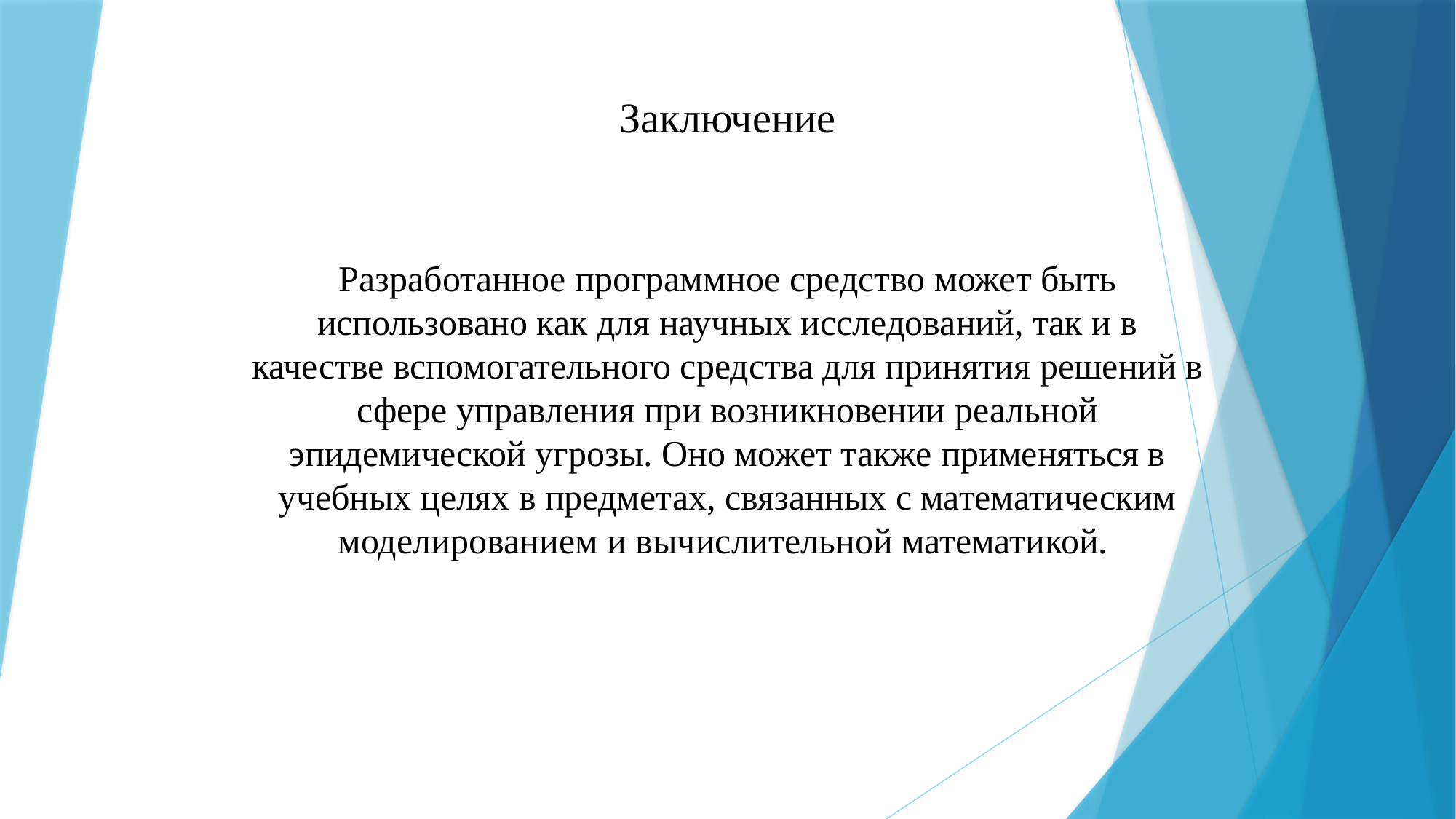

Заключение
Разработанное программное средство может быть использовано как для научных исследований, так и в качестве вспомогательного средства для принятия решений в сфере управления при возникновении реальной эпидемической угрозы. Оно может также применяться в учебных целях в предметах, связанных с математическим моделированием и вычислительной математикой.